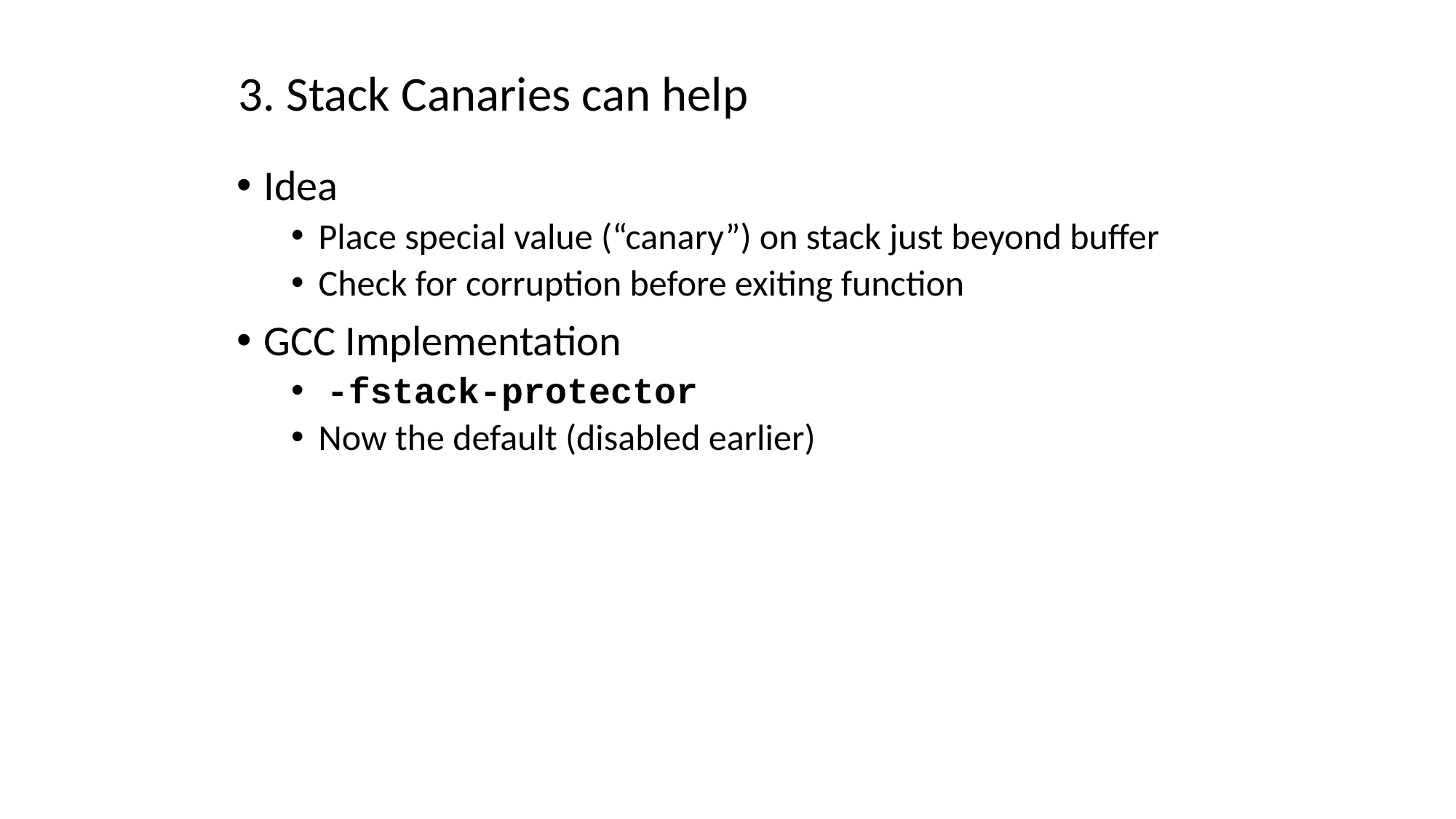

# 3. Stack Canaries can help
Idea
Place special value (“canary”) on stack just beyond buffer
Check for corruption before exiting function
GCC Implementation
 -fstack-protector
Now the default (disabled earlier)